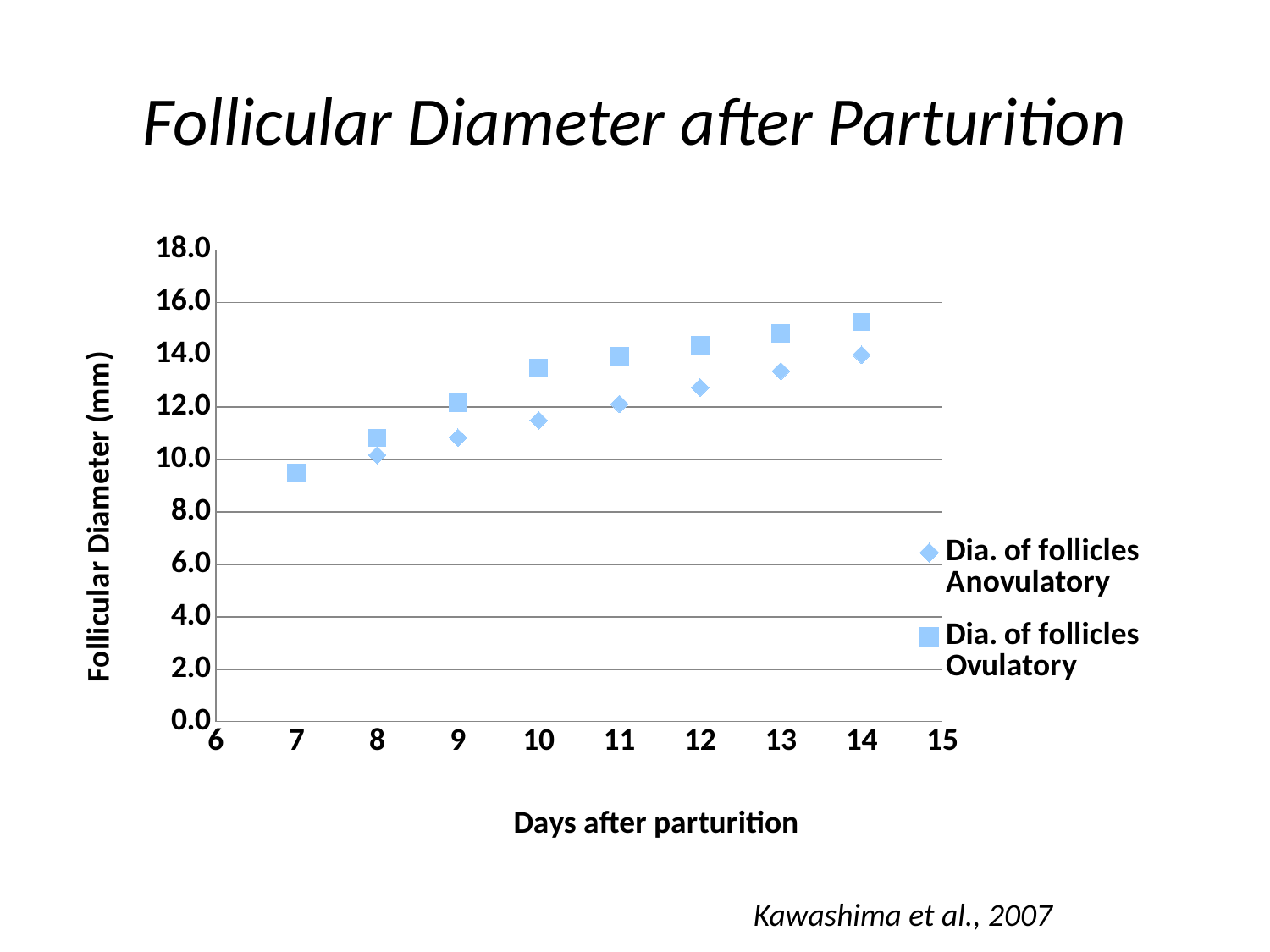

# Follicular Diameter after Parturition

### Chart

| Category | Dia. of follicles Anovulatory | Dia. of follicles Ovulatory |
|---|---|---|
Kawashima et al., 2007